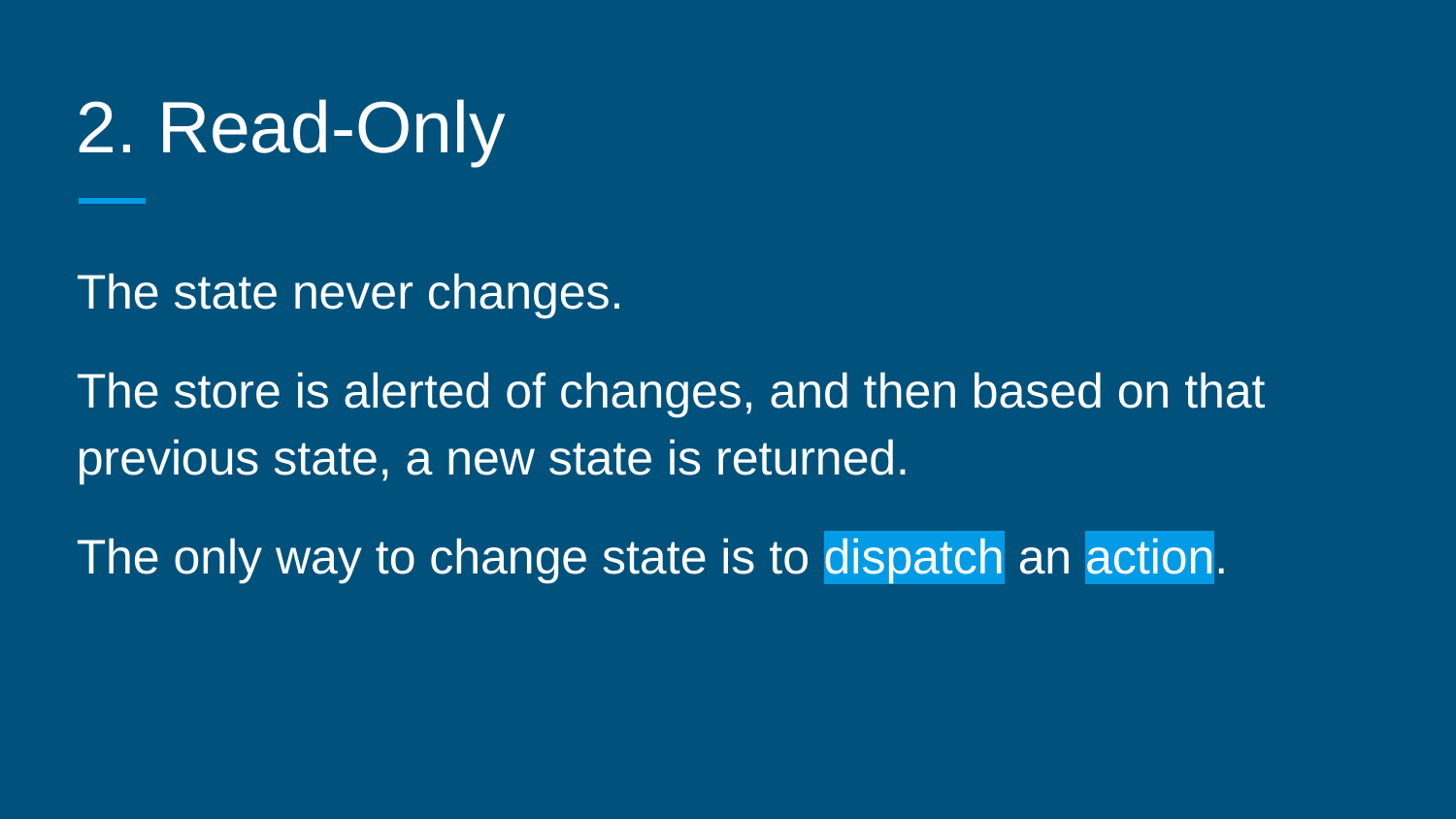

# 2. Read-Only
The state never changes.
The store is alerted of changes, and then based on that previous state, a new state is returned.
The only way to change state is to dispatch an action.